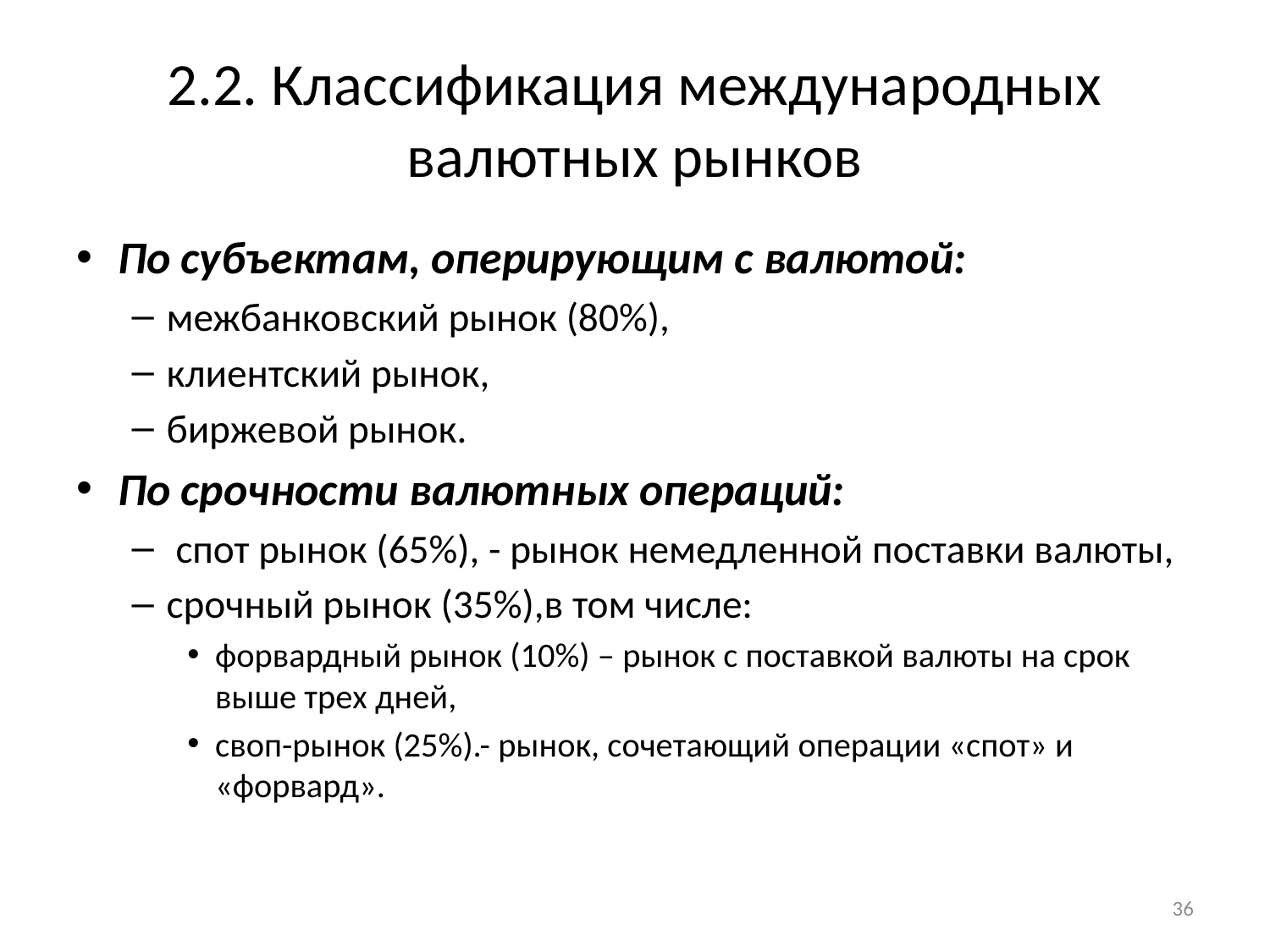

# 2.2. Классификация международных валютных рынков
По субъектам, оперирующим с валютой:
межбанковский рынок (80%),
клиентский рынок,
биржевой рынок.
По срочности валютных операций:
 спот рынок (65%), - рынок немедленной поставки валюты,
срочный рынок (35%),в том числе:
форвардный рынок (10%) – рынок с поставкой валюты на срок выше трех дней,
своп-рынок (25%).- рынок, сочетающий операции «спот» и «форвард».

36